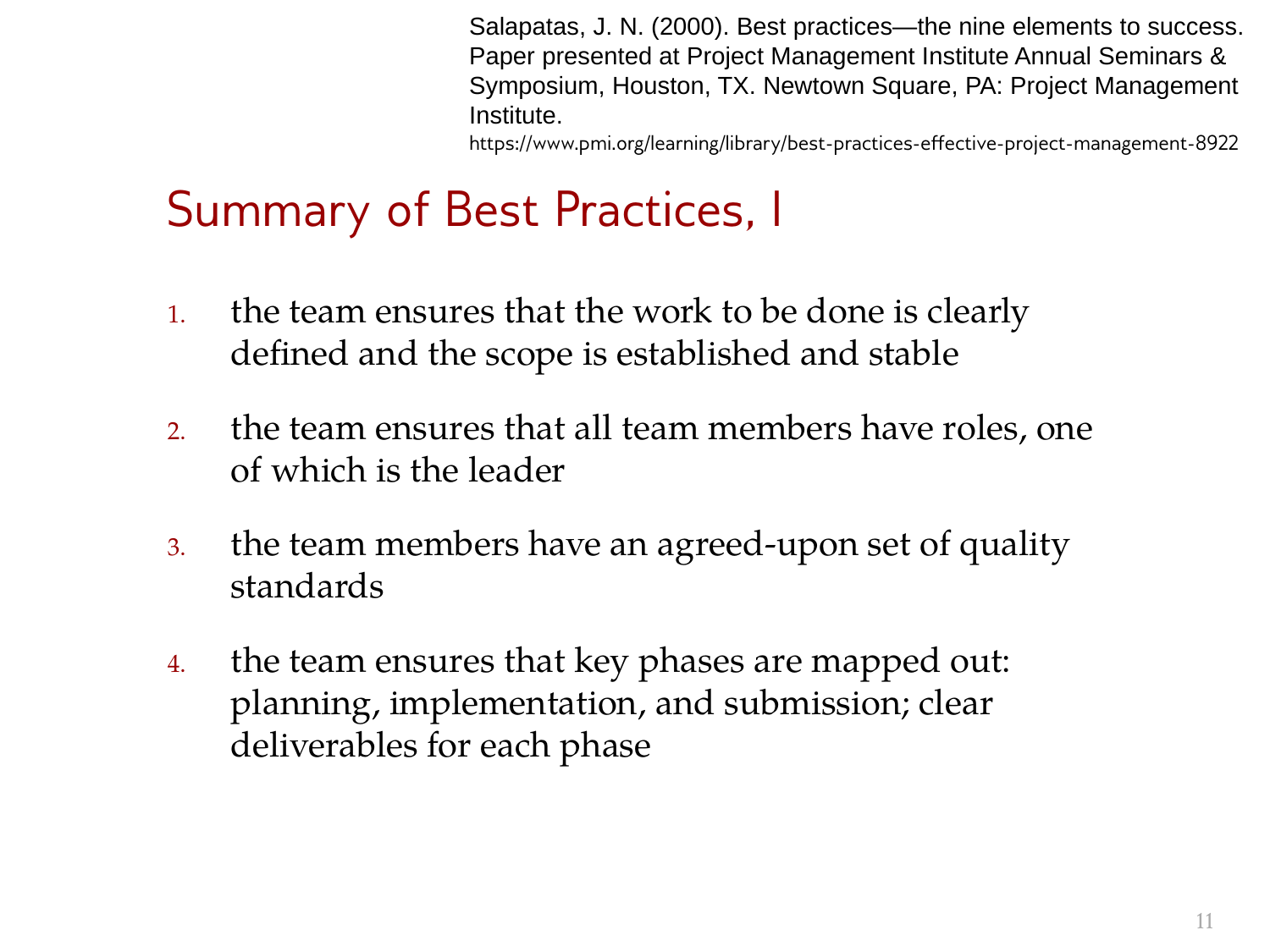

Salapatas, J. N. (2000). Best practices—the nine elements to success. Paper presented at Project Management Institute Annual Seminars & Symposium, Houston, TX. Newtown Square, PA: Project Management Institute.
https://www.pmi.org/learning/library/best-practices-effective-project-management-8922
# Summary of Best Practices, I
the team ensures that the work to be done is clearly defined and the scope is established and stable
the team ensures that all team members have roles, one of which is the leader
the team members have an agreed-upon set of quality standards
the team ensures that key phases are mapped out: planning, implementation, and submission; clear deliverables for each phase
11